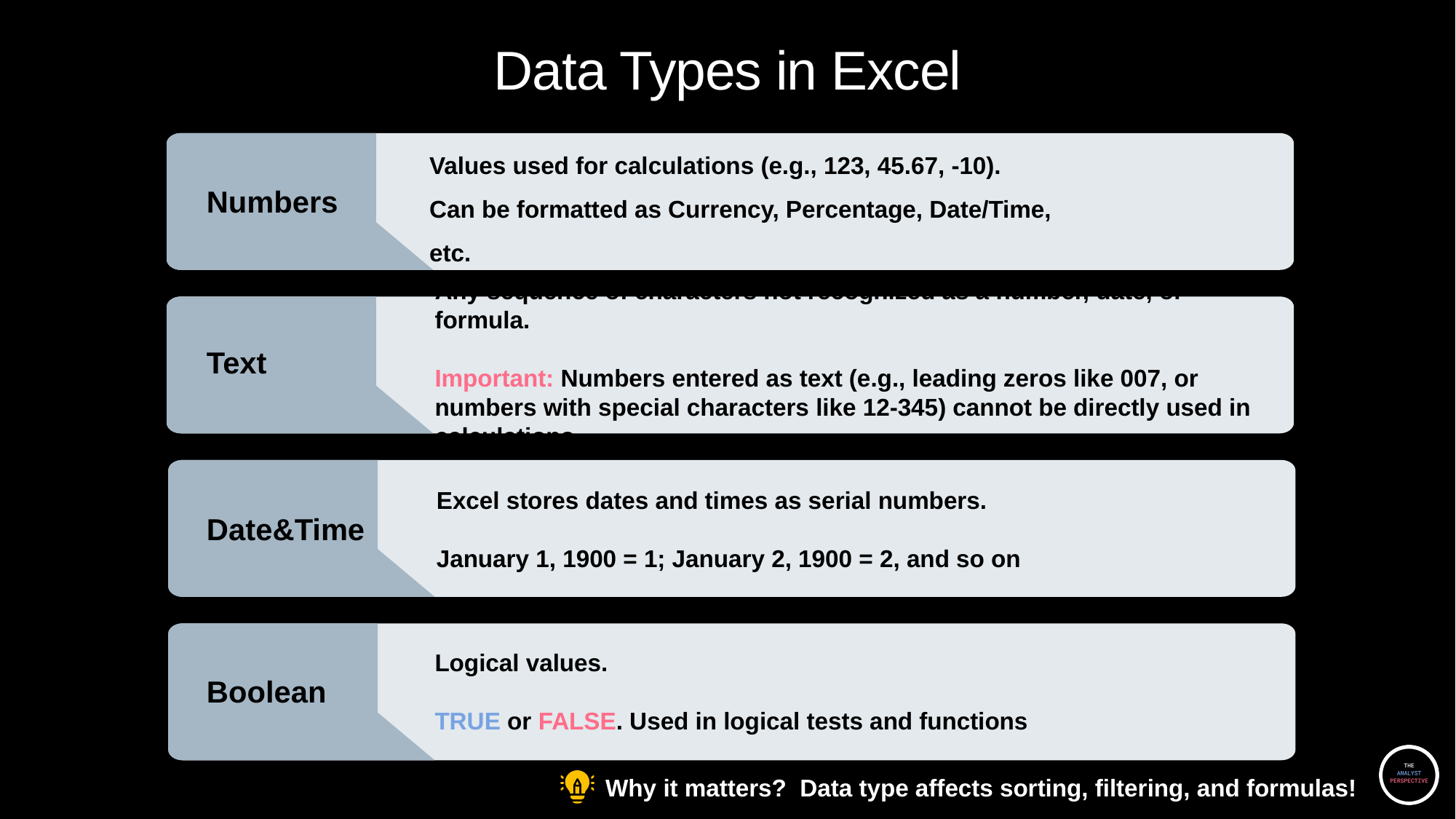

# Data Types in Excel

Values used for calculations (e.g., 123, 45.67, -10).
Can be formatted as Currency, Percentage, Date/Time, etc.
Numbers

Any sequence of characters not recognized as a number, date, or formula.

Important: Numbers entered as text (e.g., leading zeros like 007, or numbers with special characters like 12-345) cannot be directly used in calculations.
Text

Excel stores dates and times as serial numbers.

January 1, 1900 = 1; January 2, 1900 = 2, and so on
Date&Time

Boolean
Logical values.
TRUE or FALSE. Used in logical tests and functions
Boolean
Why it matters?  Data type affects sorting, filtering, and formulas!